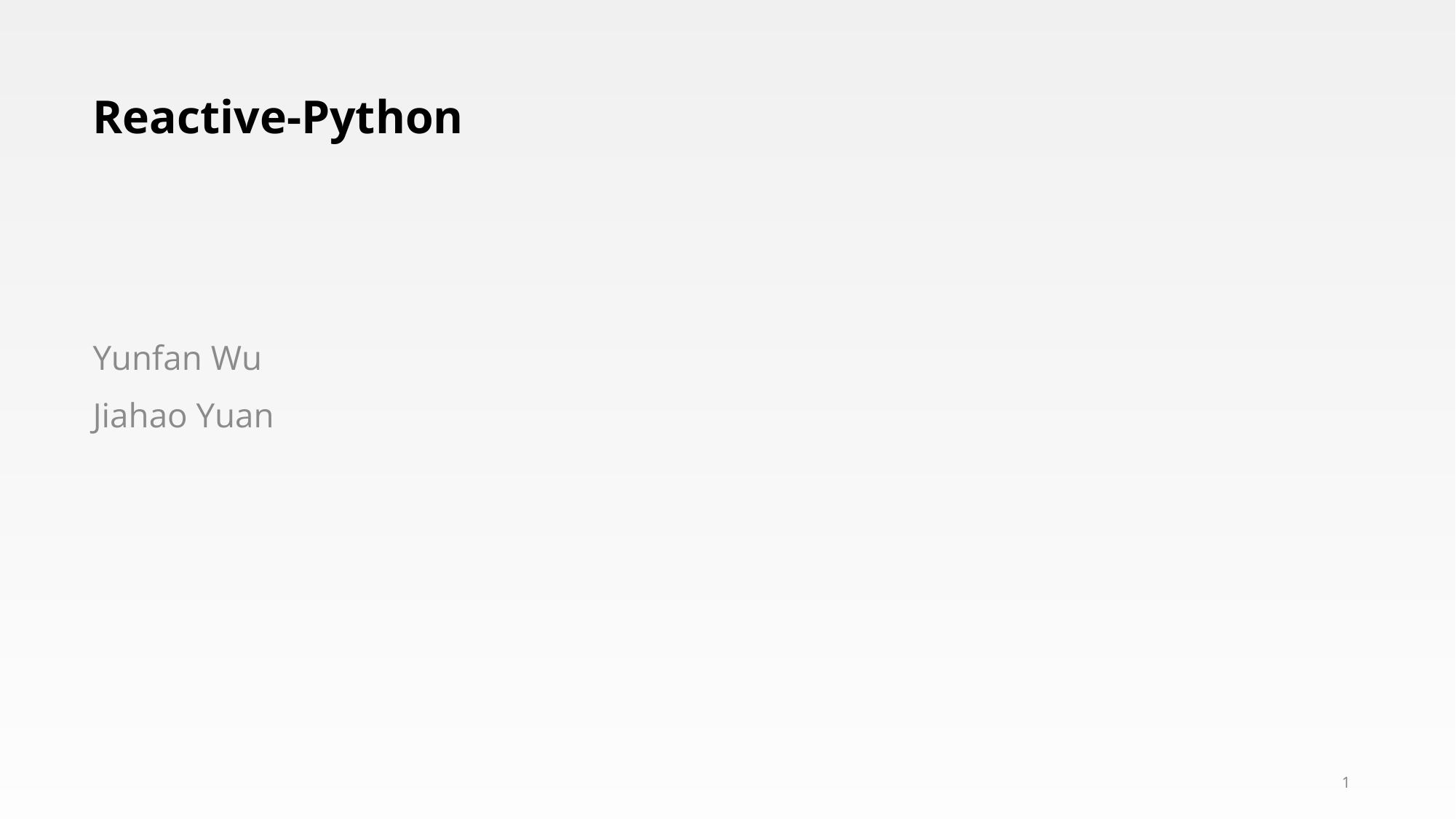

# Reactive-Python

Yunfan Wu
Jiahao Yuan
1